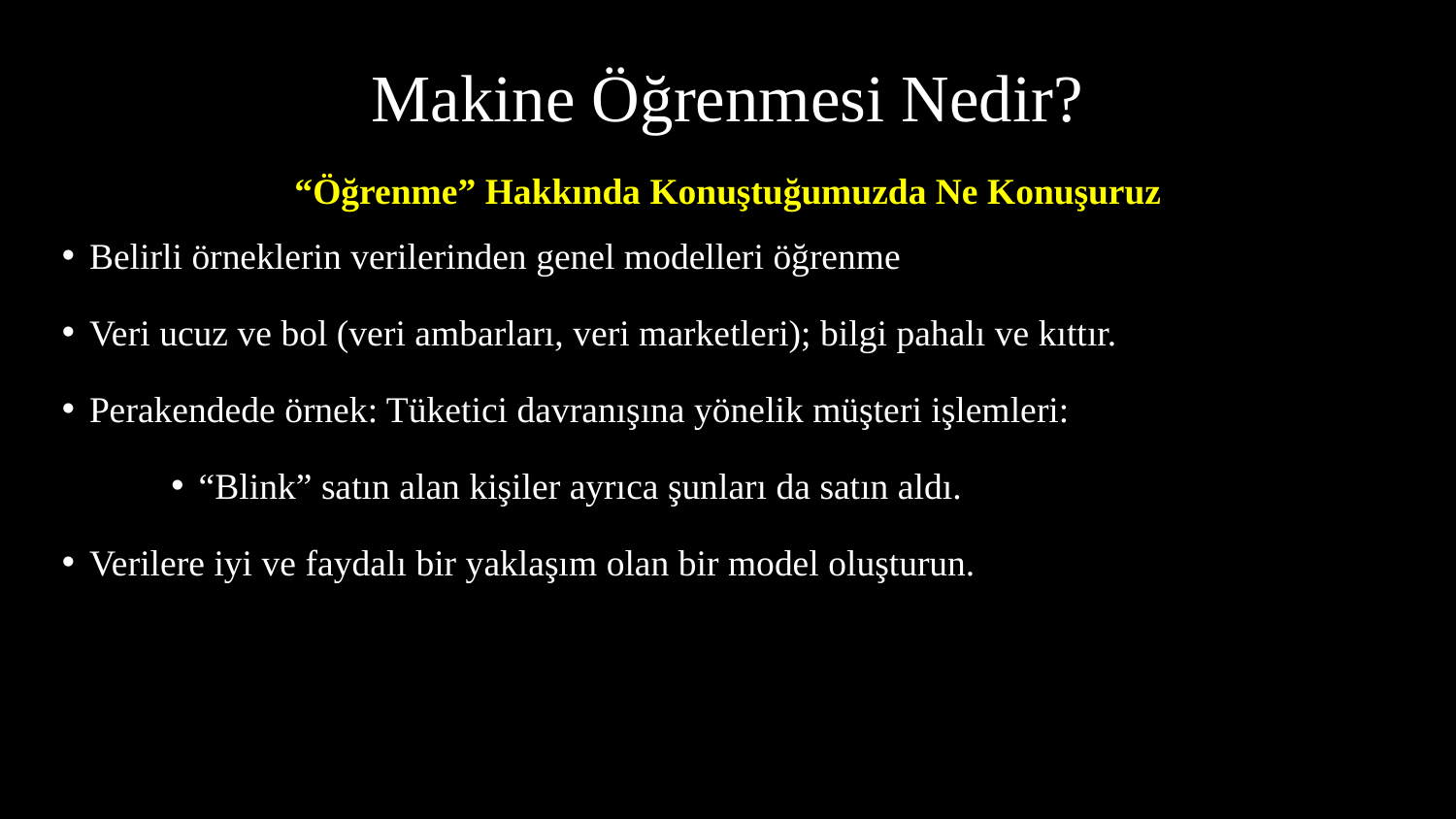

# Makine Öğrenmesi Nedir?
“Öğrenme” Hakkında Konuştuğumuzda Ne Konuşuruz
Belirli örneklerin verilerinden genel modelleri öğrenme
Veri ucuz ve bol (veri ambarları, veri marketleri); bilgi pahalı ve kıttır.
Perakendede örnek: Tüketici davranışına yönelik müşteri işlemleri:
“Blink” satın alan kişiler ayrıca şunları da satın aldı.
Verilere iyi ve faydalı bir yaklaşım olan bir model oluşturun.